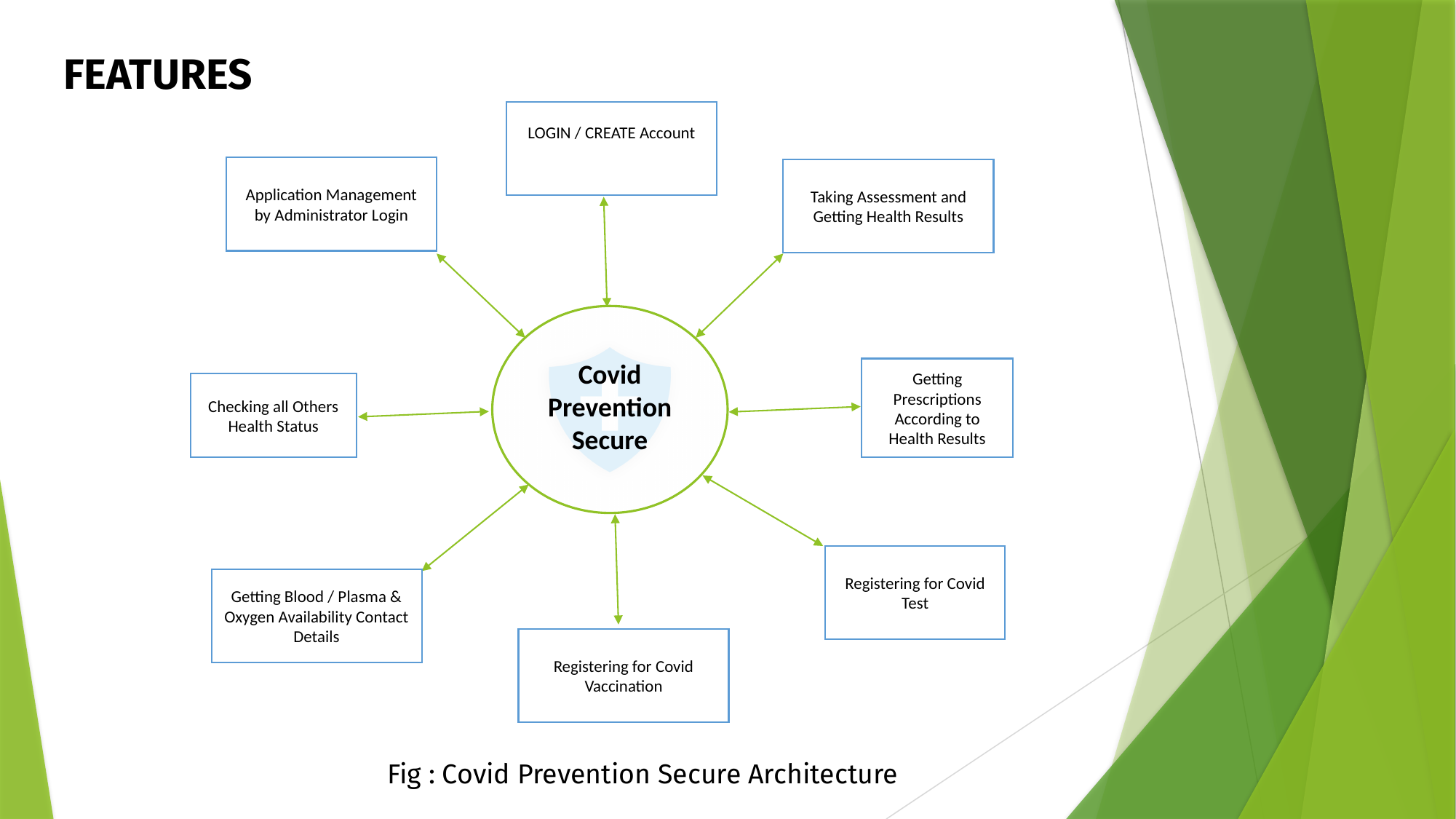

FEATURES
LOGIN / CREATE Account

Application Management by Administrator Login
Taking Assessment and Getting Health Results

Covid Prevention Secure
Getting Prescriptions According to Health Results
Checking all Others Health Status
Registering for Covid Test
Getting Blood / Plasma & Oxygen Availability Contact Details
Registering for Covid Vaccination
Fig : Covid Prevention Secure Architecture